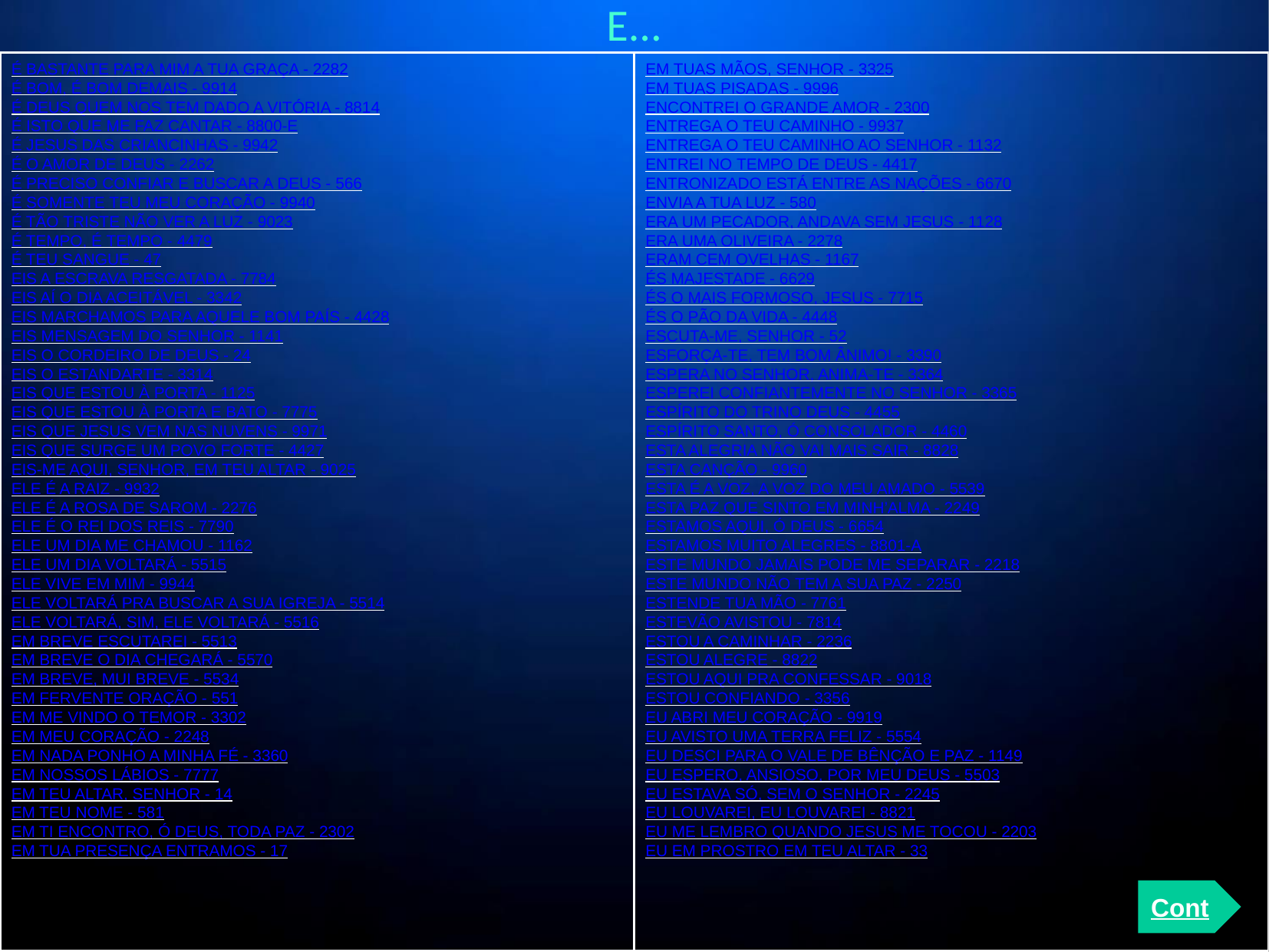

E...
É BASTANTE PARA MIM A TUA GRAÇA - 2282
É BOM, É BOM DEMAIS - 9914
É DEUS QUEM NOS TEM DADO A VITÓRIA - 8814
É ISTO QUE ME FAZ CANTAR - 8800-E
É JESUS DAS CRIANCINHAS - 9942
É O AMOR DE DEUS - 2262
É PRECISO CONFIAR E BUSCAR A DEUS - 566
É SOMENTE TEU MEU CORAÇÃO - 9940
É TÃO TRISTE NÃO VER A LUZ - 9023
É TEMPO, É TEMPO - 4479
É TEU SANGUE - 47
EIS A ESCRAVA RESGATADA - 7784
EIS AÍ O DIA ACEITÁVEL - 3342
EIS MARCHAMOS PARA AQUELE BOM PAÍS - 4428
EIS MENSAGEM DO SENHOR - 1141
EIS O CORDEIRO DE DEUS - 24
EIS O ESTANDARTE - 3314
EIS QUE ESTOU À PORTA - 1125
EIS QUE ESTOU À PORTA E BATO - 7775
EIS QUE JESUS VEM NAS NUVENS - 9971
EIS QUE SURGE UM POVO FORTE - 4427
EIS-ME AQUI, SENHOR, EM TEU ALTAR - 9025
ELE É A RAIZ - 9932
ELE É A ROSA DE SAROM - 2276
ELE É O REI DOS REIS - 7790
ELE UM DIA ME CHAMOU - 1162
ELE UM DIA VOLTARÁ - 5515
ELE VIVE EM MIM - 9944
ELE VOLTARÁ PRA BUSCAR A SUA IGREJA - 5514
ELE VOLTARÁ, SIM, ELE VOLTARÁ - 5516
EM BREVE ESCUTAREI - 5513
EM BREVE O DIA CHEGARÁ - 5570
EM BREVE, MUI BREVE - 5534
EM FERVENTE ORAÇÃO - 551
EM ME VINDO O TEMOR - 3302
EM MEU CORAÇÃO - 2248
EM NADA PONHO A MINHA FÉ - 3360
EM NOSSOS LÁBIOS - 7777
EM TEU ALTAR, SENHOR - 14
EM TEU NOME - 581
EM TI ENCONTRO, Ó DEUS, TODA PAZ - 2302
EM TUA PRESENÇA ENTRAMOS - 17
EM TUAS MÃOS, SENHOR - 3325
EM TUAS PISADAS - 9996
ENCONTREI O GRANDE AMOR - 2300
ENTREGA O TEU CAMINHO - 9937
ENTREGA O TEU CAMINHO AO SENHOR - 1132
ENTREI NO TEMPO DE DEUS - 4417
ENTRONIZADO ESTÁ ENTRE AS NAÇÕES - 6670
ENVIA A TUA LUZ - 580
ERA UM PECADOR, ANDAVA SEM JESUS - 1128
ERA UMA OLIVEIRA - 2278
ERAM CEM OVELHAS - 1167
ÉS MAJESTADE - 6629
ÉS O MAIS FORMOSO, JESUS - 7715
ÉS O PÃO DA VIDA - 4448
ESCUTA-ME, SENHOR - 52
ESFORÇA-TE, TEM BOM ÂNIMO! - 3390
ESPERA NO SENHOR, ANIMA-TE - 3364
ESPEREI CONFIANTEMENTE NO SENHOR - 3365
ESPÍRITO DO TRINO DEUS - 4455
ESPÍRITO SANTO, Ó CONSOLADOR - 4460
ESTA ALEGRIA NÃO VAI MAIS SAIR - 8828
ESTA CANÇÃO - 9960
ESTA É A VOZ, A VOZ DO MEU AMADO - 5539
ESTA PAZ QUE SINTO EM MINH’ALMA - 2249
ESTAMOS AQUI, Ó DEUS - 6654
ESTAMOS MUITO ALEGRES - 8801-A
ESTE MUNDO JAMAIS PODE ME SEPARAR - 2218
ESTE MUNDO NÃO TEM A SUA PAZ - 2250
ESTENDE TUA MÃO - 7761
ESTEVÃO AVISTOU - 7814
ESTOU A CAMINHAR - 2236
ESTOU ALEGRE - 8822
ESTOU AQUI PRA CONFESSAR - 9018
ESTOU CONFIANDO - 3356
EU ABRI MEU CORAÇÃO - 9919
EU AVISTO UMA TERRA FELIZ - 5554
EU DESCI PARA O VALE DE BÊNÇÃO E PAZ - 1149
EU ESPERO, ANSIOSO, POR MEU DEUS - 5503
EU ESTAVA SÓ, SEM O SENHOR - 2245
EU LOUVAREI, EU LOUVAREI - 8821
EU ME LEMBRO QUANDO JESUS ME TOCOU - 2203
EU EM PROSTRO EM TEU ALTAR - 33
Cont